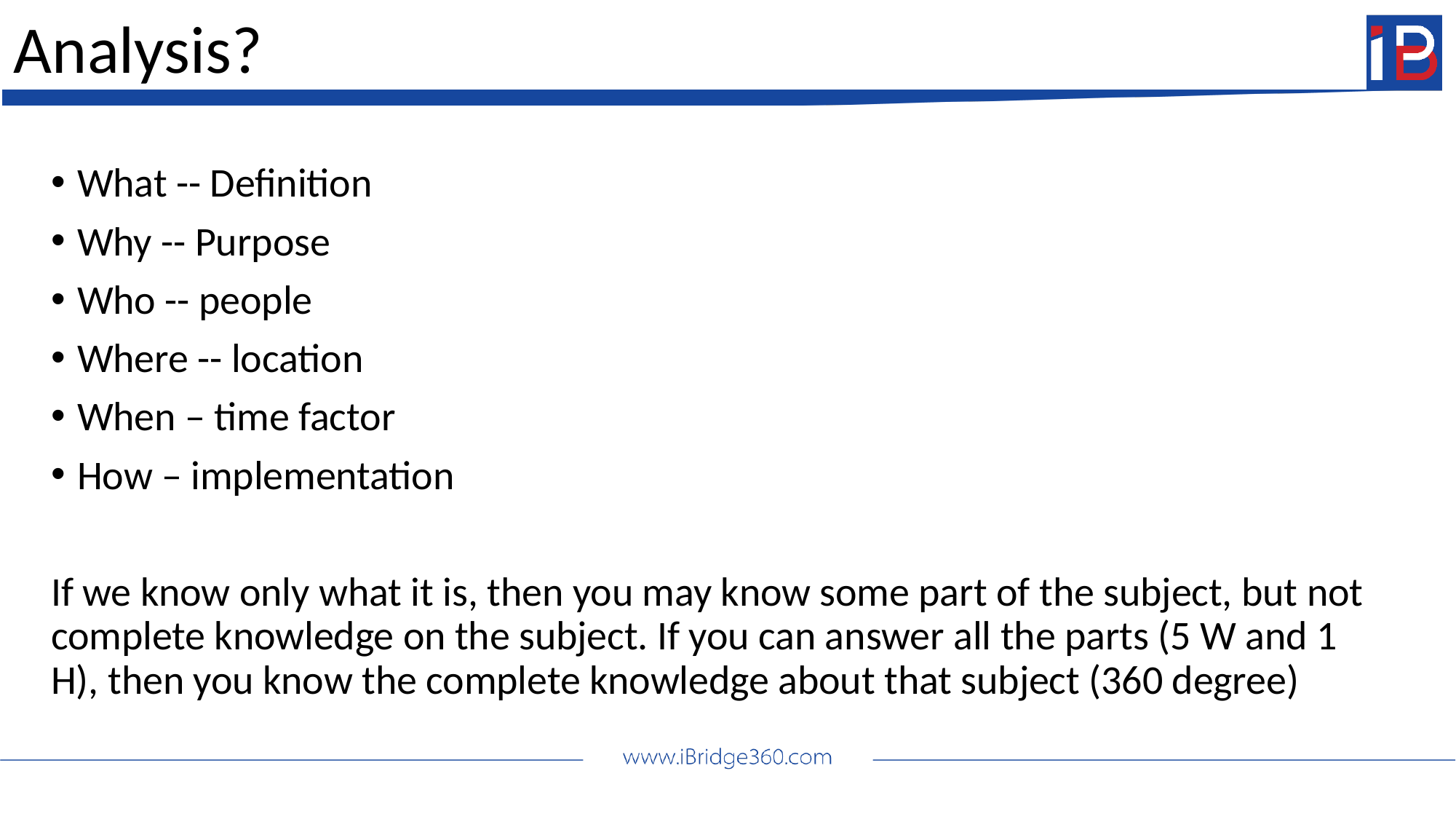

# Analysis?
What -- Definition
Why -- Purpose
Who -- people
Where -- location
When – time factor
How – implementation

If we know only what it is, then you may know some part of the subject, but not complete knowledge on the subject. If you can answer all the parts (5 W and 1 H), then you know the complete knowledge about that subject (360 degree)